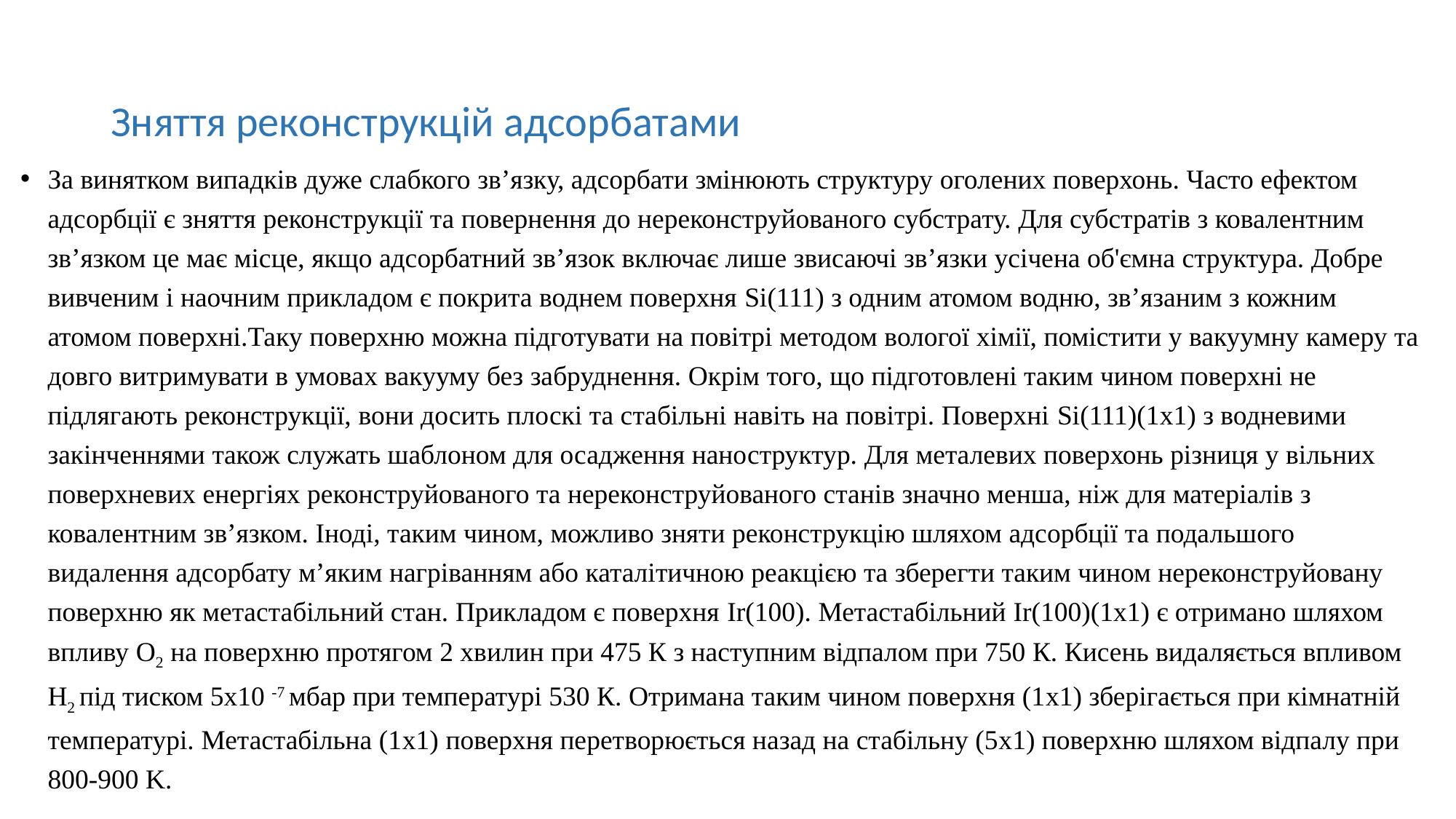

# Зняття реконструкцій адсорбатами
За винятком випадків дуже слабкого зв’язку, адсорбати змінюють структуру оголених поверхонь. Часто ефектом адсорбції є зняття реконструкції та повернення до нереконструйованого субстрату. Для субстратів з ковалентним зв’язком це має місце, якщо адсорбатний зв’язок включає лише звисаючі зв’язки усічена об'ємна структура. Добре вивченим і наочним прикладом є покрита воднем поверхня Si(111) з одним атомом водню, зв’язаним з кожним атомом поверхні.Таку поверхню можна підготувати на повітрі методом вологої хімії, помістити у вакуумну камеру та довго витримувати в умовах вакууму без забруднення. Окрім того, що підготовлені таким чином поверхні не підлягають реконструкції, вони досить плоскі та стабільні навіть на повітрі. Поверхні Si(111)(1х1) з водневими закінченнями також служать шаблоном для осадження наноструктур. Для металевих поверхонь різниця у вільних поверхневих енергіях реконструйованого та нереконструйованого станів значно менша, ніж для матеріалів з ковалентним зв’язком. Іноді, таким чином, можливо зняти реконструкцію шляхом адсорбції та подальшого видалення адсорбату м’яким нагріванням або каталітичною реакцією та зберегти таким чином нереконструйовану поверхню як метастабільний стан. Прикладом є поверхня Ir(100). Метастабільний Ir(100)(1х1) є отримано шляхом впливу O2 на поверхню протягом 2 хвилин при 475 К з наступним відпалом при 750 К. Кисень видаляється впливом H2 під тиском 5х10 -7 мбар при температурі 530 К. Отримана таким чином поверхня (1х1) зберігається при кімнатній температурі. Метастабільна (1х1) поверхня перетворюється назад на стабільну (5х1) поверхню шляхом відпалу при 800-900 K.